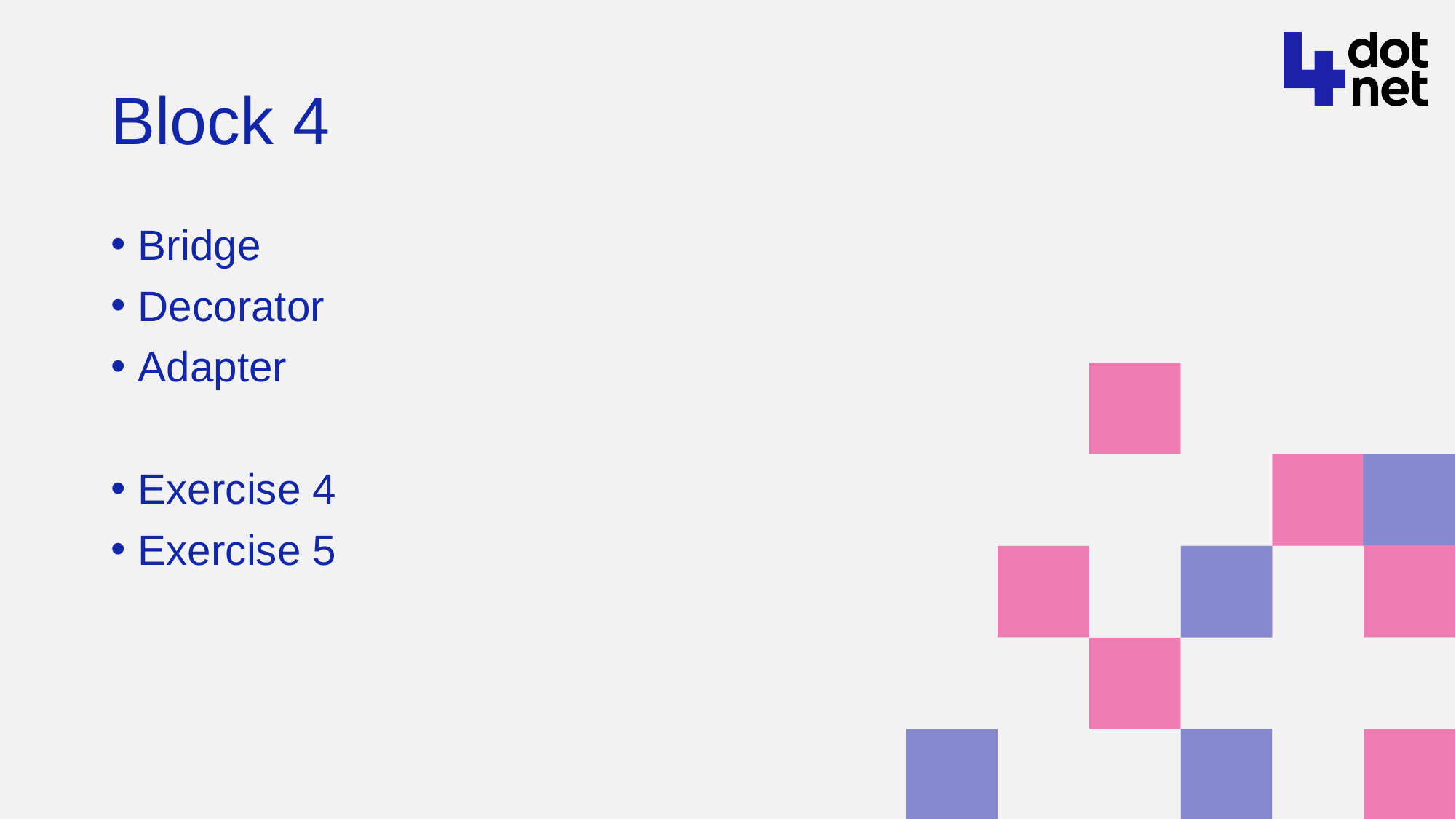

# Block 4
Bridge
Decorator
Adapter

Exercise 4
Exercise 5